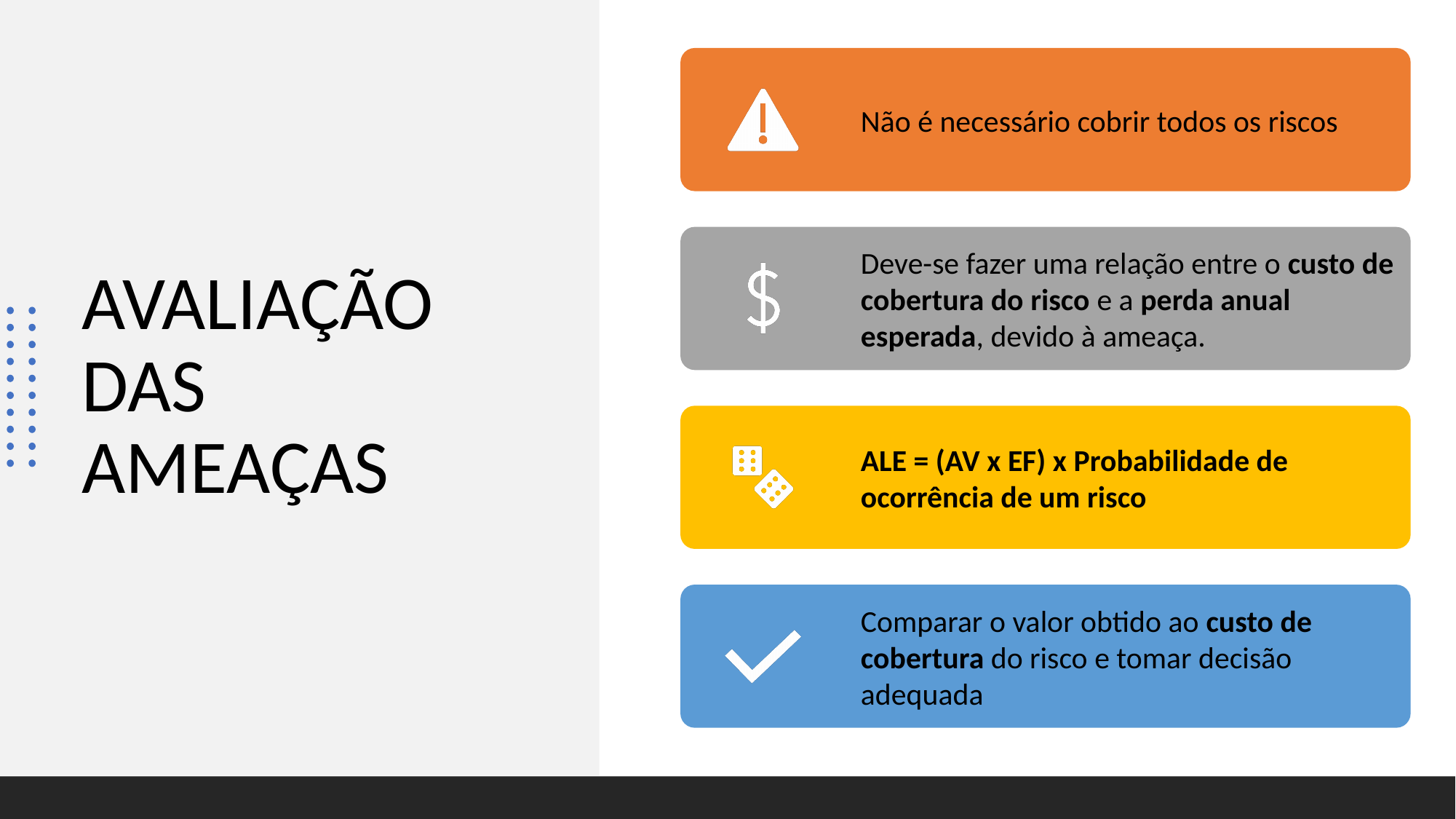

Não é necessário cobrir todos os riscos
Deve-se fazer uma relação entre o custo de cobertura do risco e a perda anual esperada, devido à ameaça.
ALE = (AV x EF) x Probabilidade de ocorrência de um risco
Comparar o valor obtido ao custo de cobertura do risco e tomar decisão adequada
# AVALIAÇÃO DAS AMEAÇAS